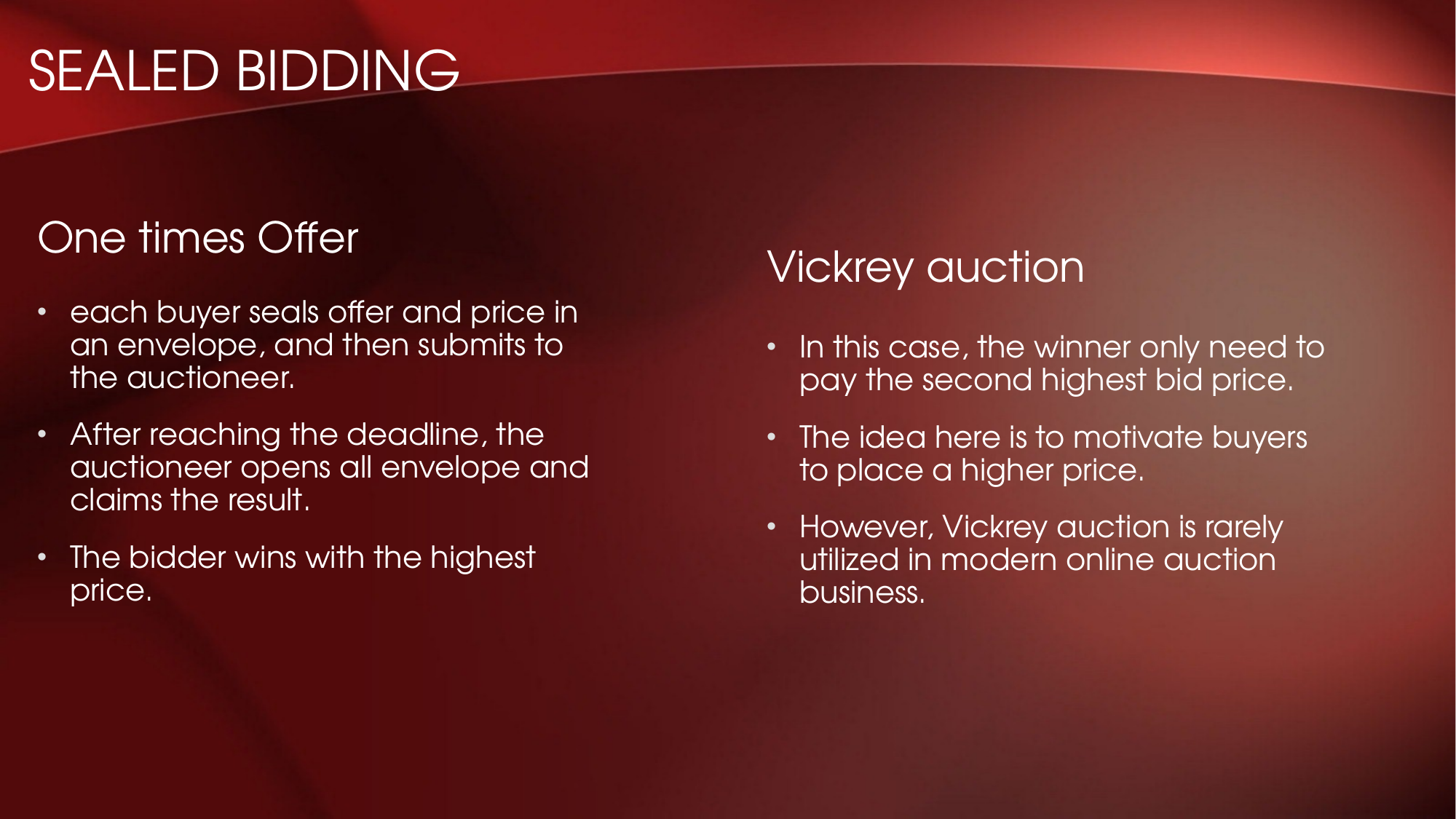

# Sealed bidding
One times Offer
Vickrey auction
each buyer seals offer and price in an envelope, and then submits to the auctioneer.
After reaching the deadline, the auctioneer opens all envelope and claims the result.
The bidder wins with the highest price.
In this case, the winner only need to pay the second highest bid price.
The idea here is to motivate buyers to place a higher price.
However, Vickrey auction is rarely utilized in modern online auction business.